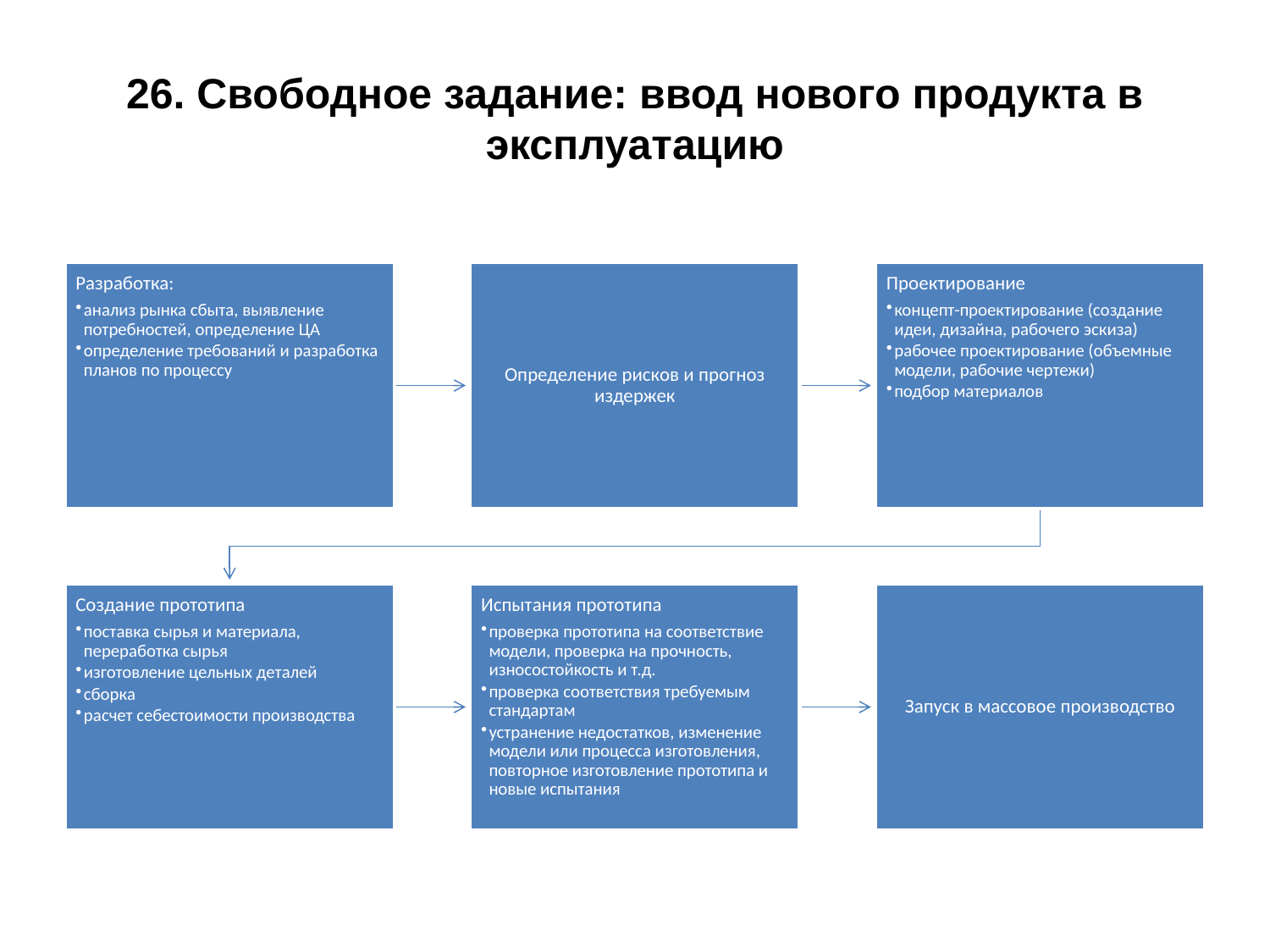

# 26. Свободное задание: ввод нового продукта в эксплуатацию

Разработка:
анализ рынка сбыта, выявление потребностей, определение ЦА
определение требований и разработка планов по процессу

Определение рисков и прогноз издержек

Проектирование
концепт-проектирование (создание идеи, дизайна, рабочего эскиза)
рабочее проектирование (объемные модели, рабочие чертежи)
подбор материалов

Создание прототипа
поставка сырья и материала, переработка сырья
изготовление цельных деталей
сборка
расчет себестоимости производства

Испытания прототипа
проверка прототипа на соответствие модели, проверка на прочность, износостойкость и т.д.
проверка соответствия требуемым стандартам
устранение недостатков, изменение модели или процесса изготовления, повторное изготовление прототипа и новые испытания
Запуск в массовое производство